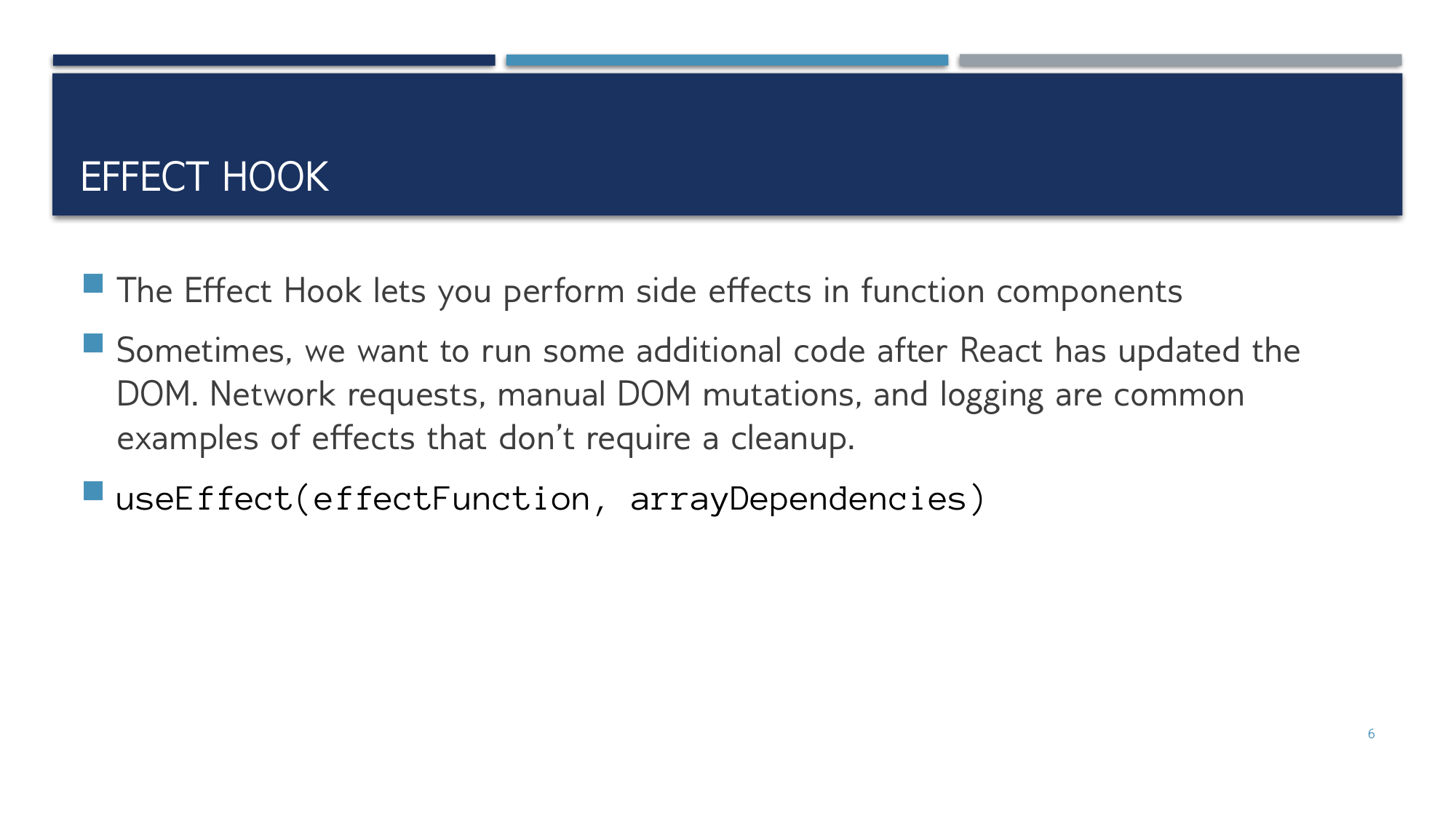

# Effect Hook
The Effect Hook lets you perform side effects in function components
Sometimes, we want to run some additional code after React has updated the DOM. Network requests, manual DOM mutations, and logging are common examples of effects that don’t require a cleanup.
useEffect(effectFunction, arrayDependencies)

6